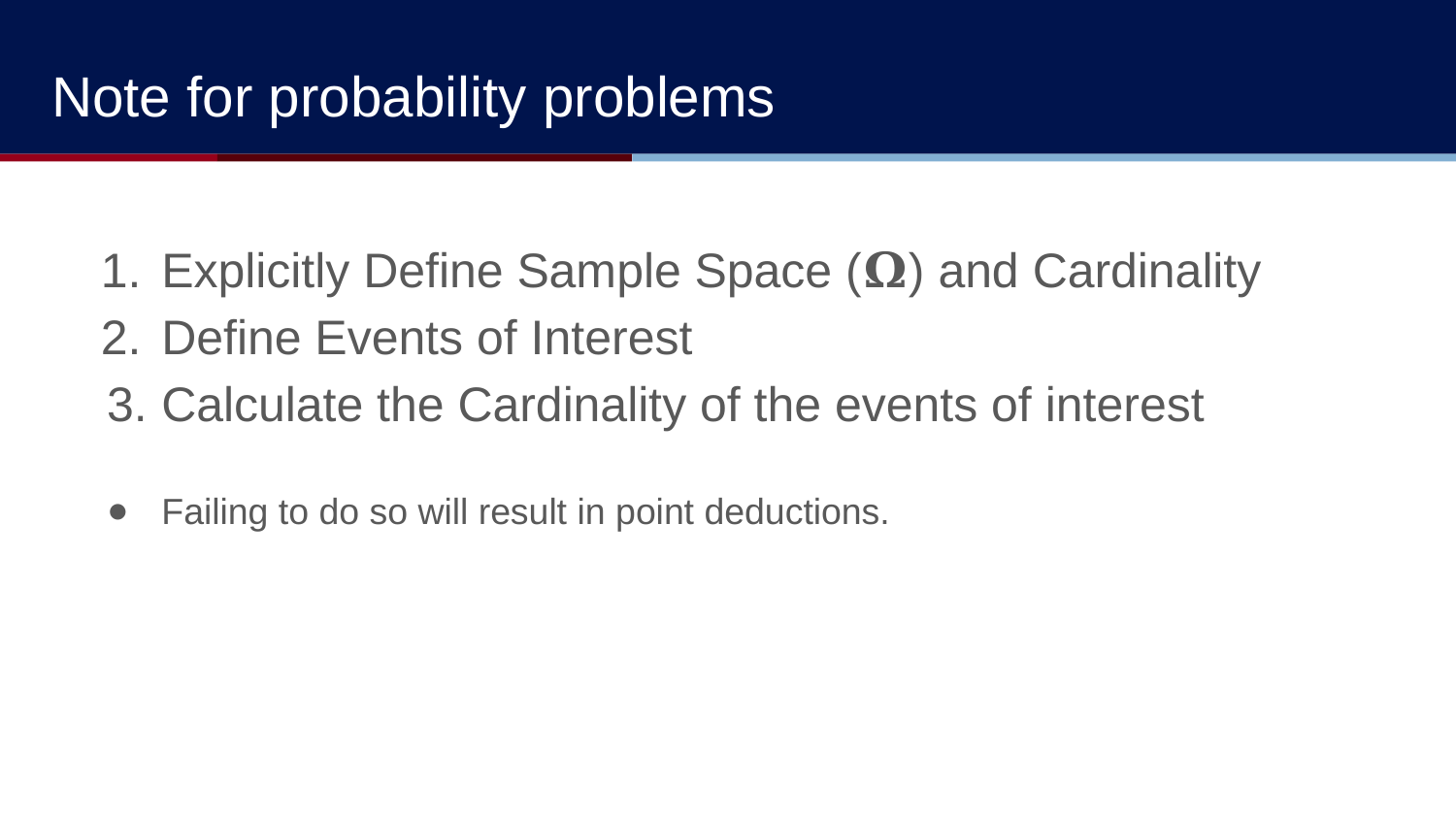

Note for probability problems
Explicitly Define Sample Space (𝛀) and Cardinality
Define Events of Interest
Calculate the Cardinality of the events of interest
Failing to do so will result in point deductions.